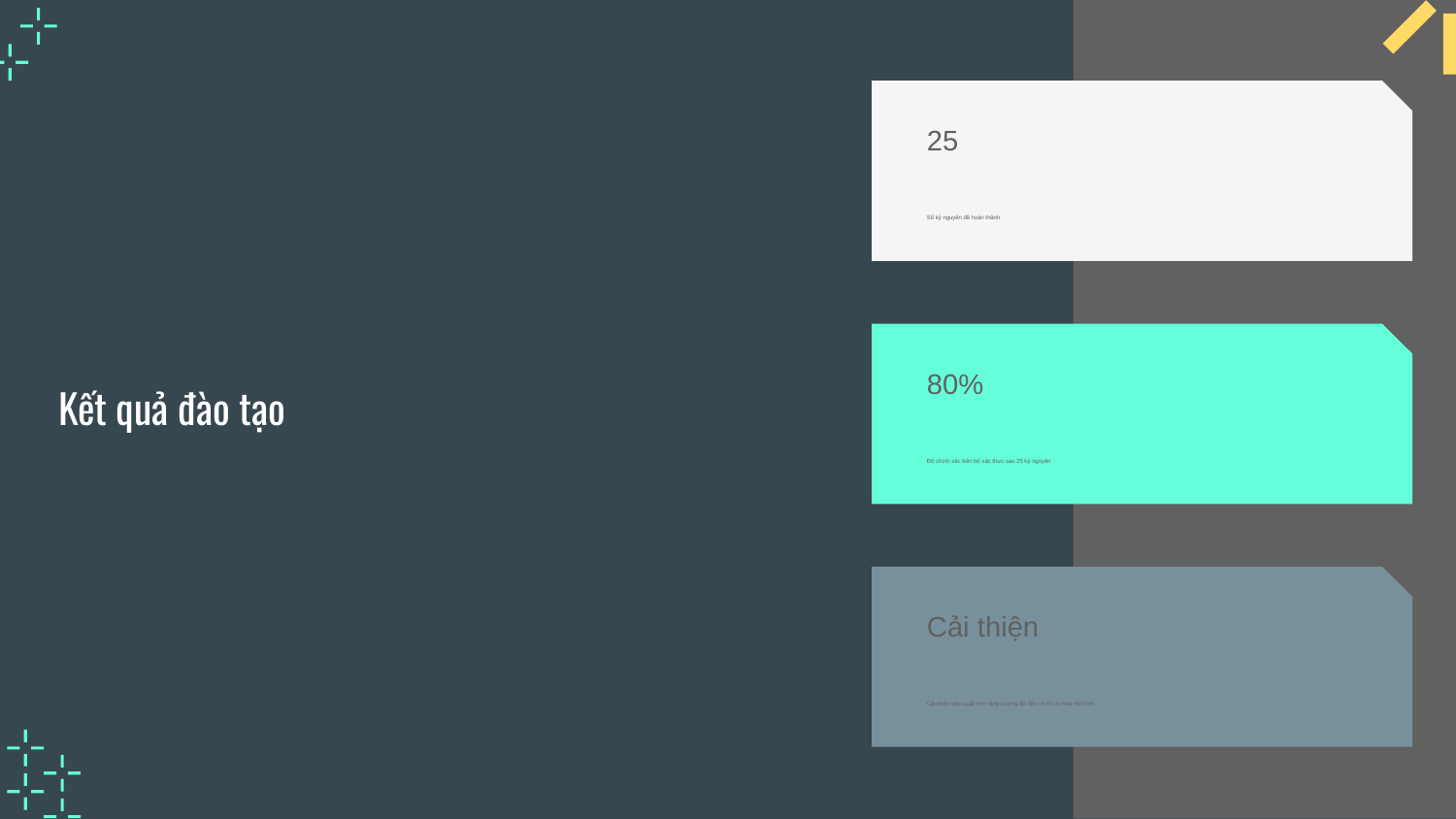

25
Số kỷ nguyên đã hoàn thành
80%
# Kết quả đào tạo
Độ chính xác trên bộ xác thực sau 25 kỷ nguyên
Cải thiện
Cải thiện hiệu suất nhờ tăng cường dữ liệu và tối ưu hóa mô hình